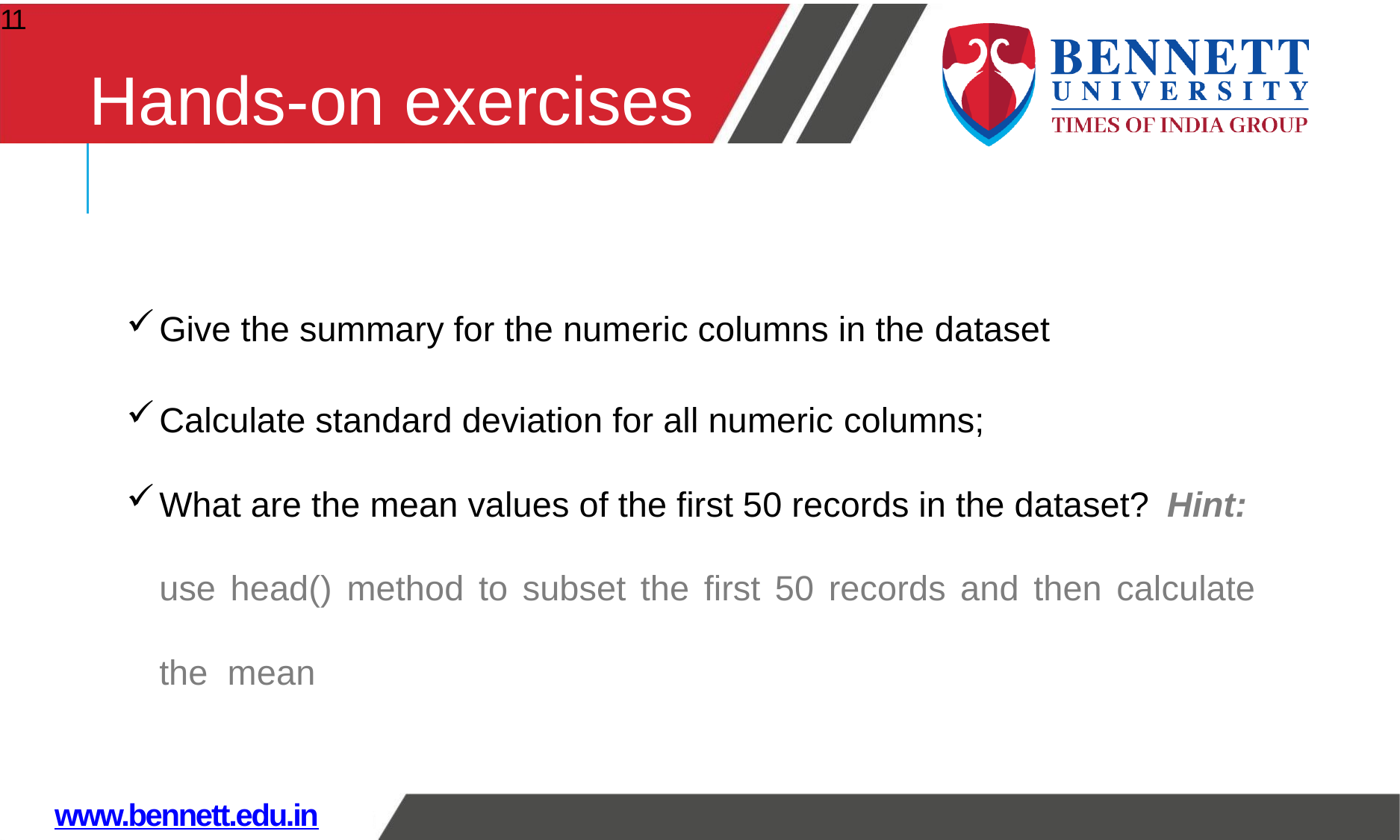

11
# Hands-on exercises
Give the summary for the numeric columns in the dataset

Calculate standard deviation for all numeric columns;
What are the mean values of the first 50 records in the dataset? Hint:  use head() method to subset the first 50 records and then calculate the  mean
www.bennett.edu.in